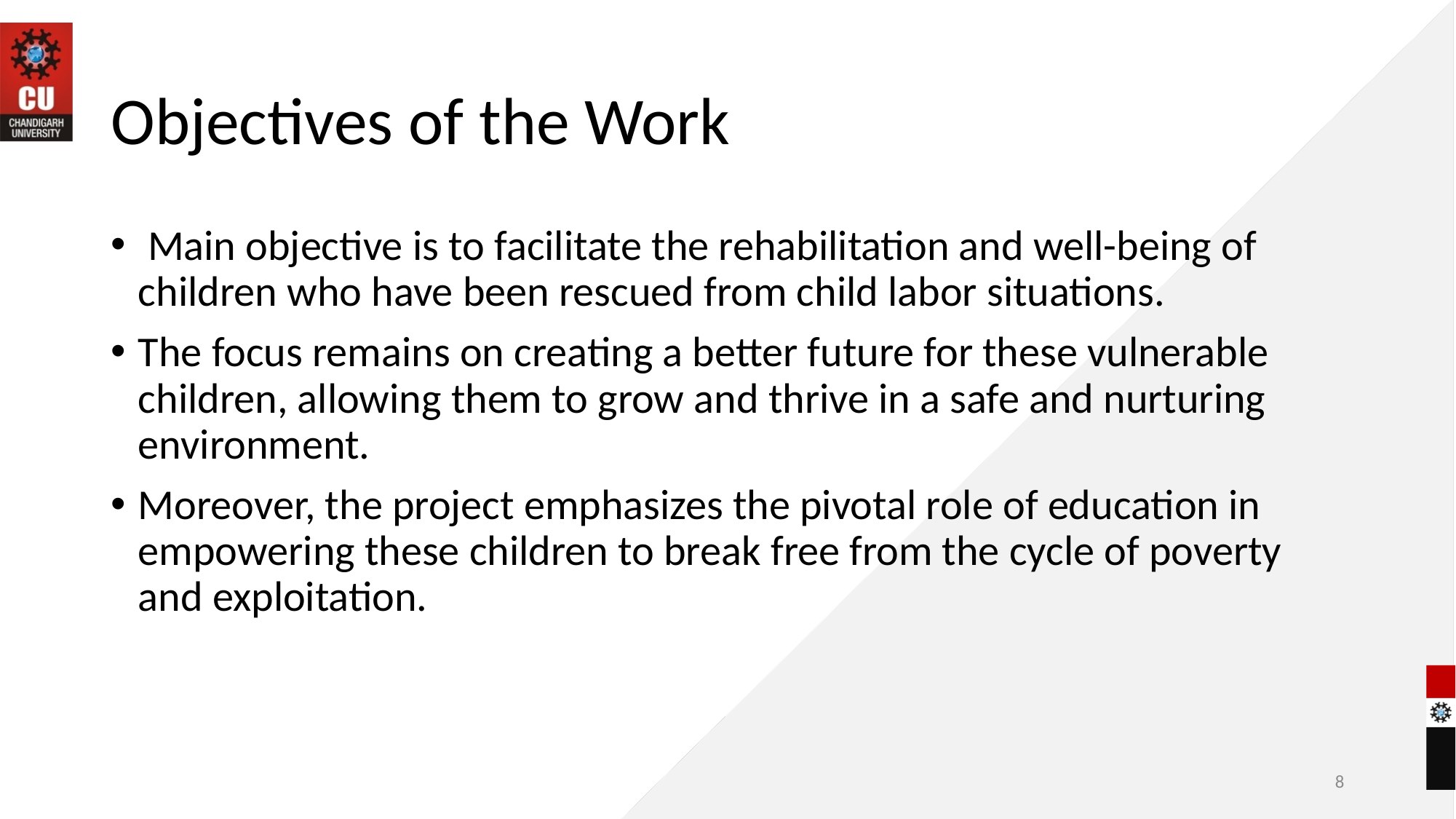

# Objectives of the Work
 Main objective is to facilitate the rehabilitation and well-being of children who have been rescued from child labor situations.
The focus remains on creating a better future for these vulnerable children, allowing them to grow and thrive in a safe and nurturing environment.
Moreover, the project emphasizes the pivotal role of education in empowering these children to break free from the cycle of poverty and exploitation.
8